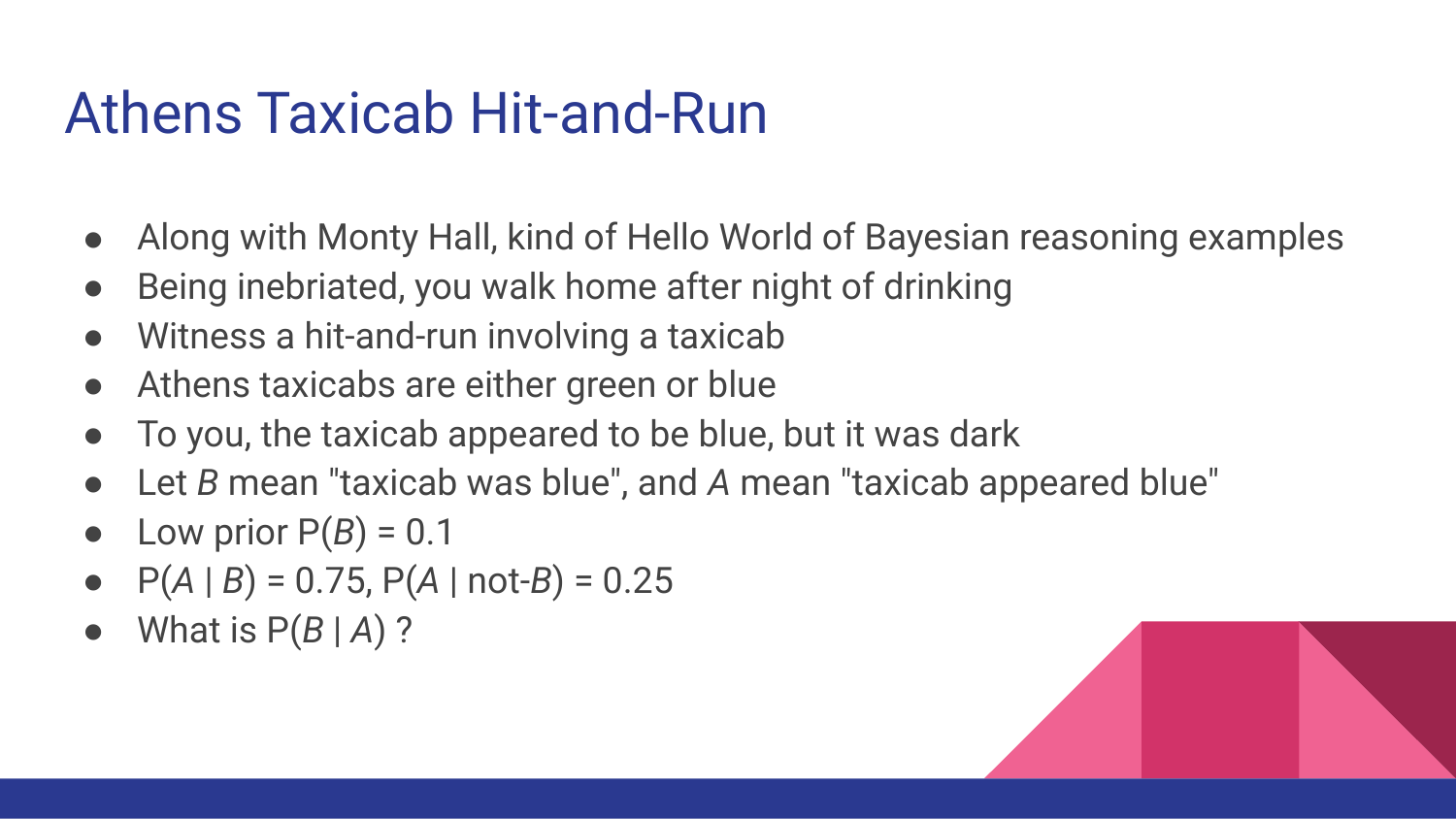

# Athens Taxicab Hit-and-Run
Along with Monty Hall, kind of Hello World of Bayesian reasoning examples
Being inebriated, you walk home after night of drinking
Witness a hit-and-run involving a taxicab
Athens taxicabs are either green or blue
To you, the taxicab appeared to be blue, but it was dark
Let B mean "taxicab was blue", and A mean "taxicab appeared blue"
Low prior P(B) = 0.1
P(A | B) = 0.75, P(A | not-B) = 0.25
What is P(B | A) ?